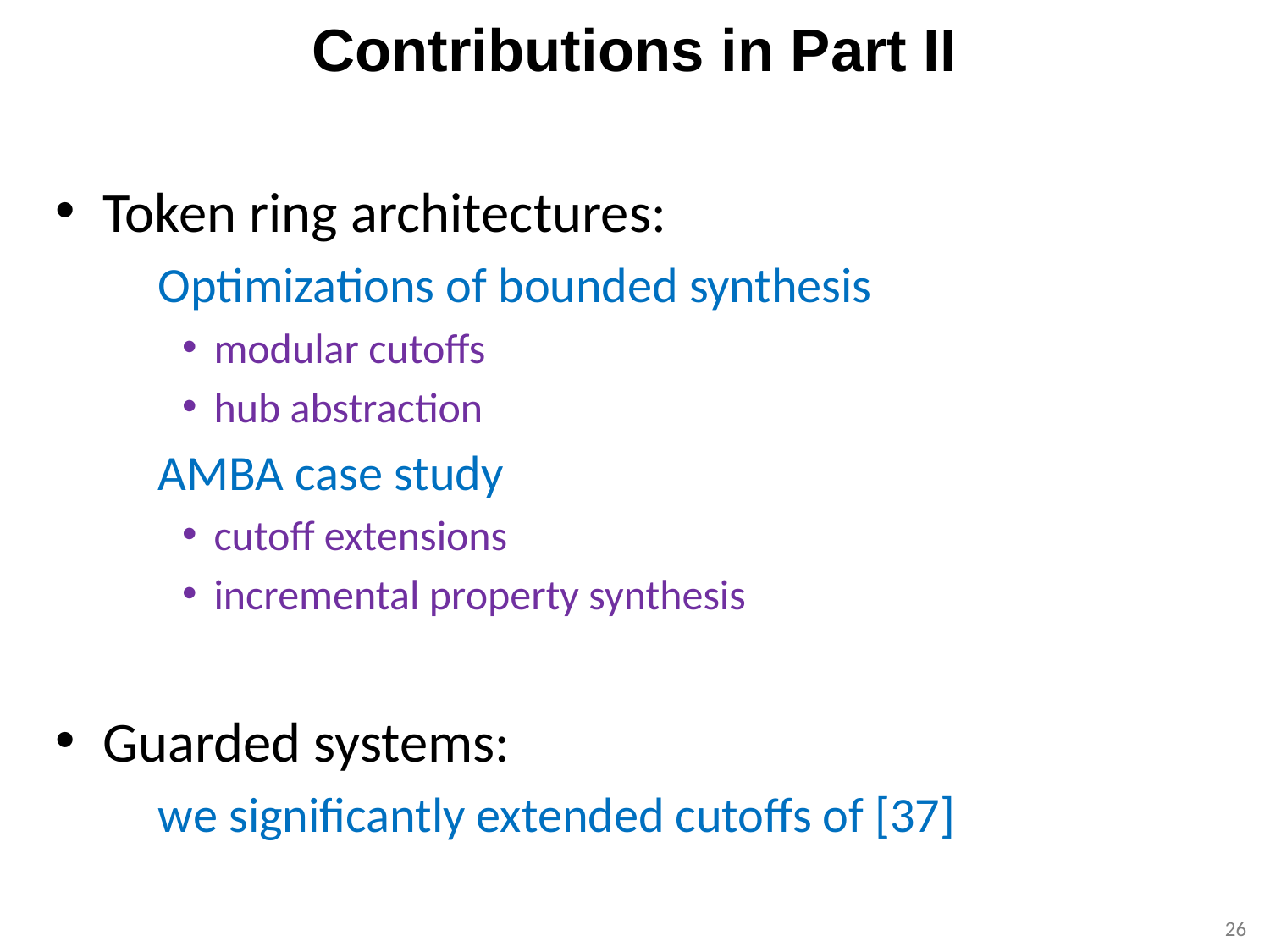

# Contributions in Part II
Token ring architectures:
Optimizations of bounded synthesis
modular cutoffs
hub abstraction
AMBA case study
cutoff extensions
incremental property synthesis

Guarded systems:
we significantly extended cutoffs of [37]
26